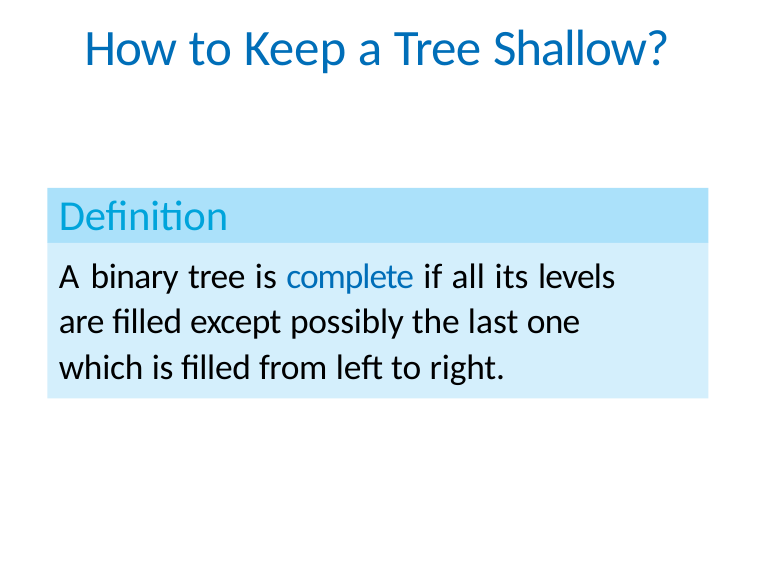

# How to Keep a Tree Shallow?
Definition
A binary tree is complete if all its levels are filled except possibly the last one which is filled from left to right.